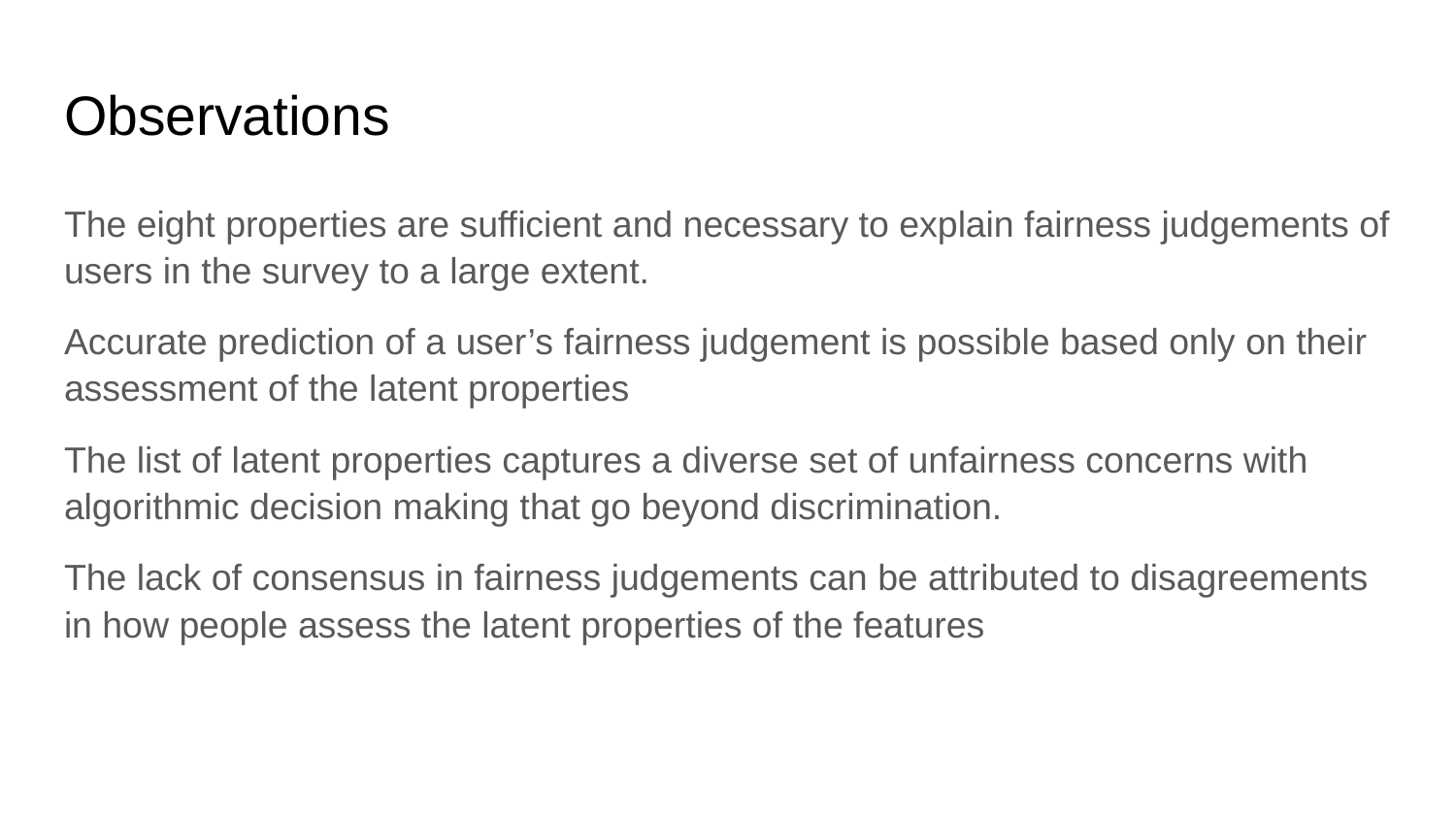

# Observations
The eight properties are sufficient and necessary to explain fairness judgements of users in the survey to a large extent.
Accurate prediction of a user’s fairness judgement is possible based only on their assessment of the latent properties
The list of latent properties captures a diverse set of unfairness concerns with algorithmic decision making that go beyond discrimination.
The lack of consensus in fairness judgements can be attributed to disagreements in how people assess the latent properties of the features